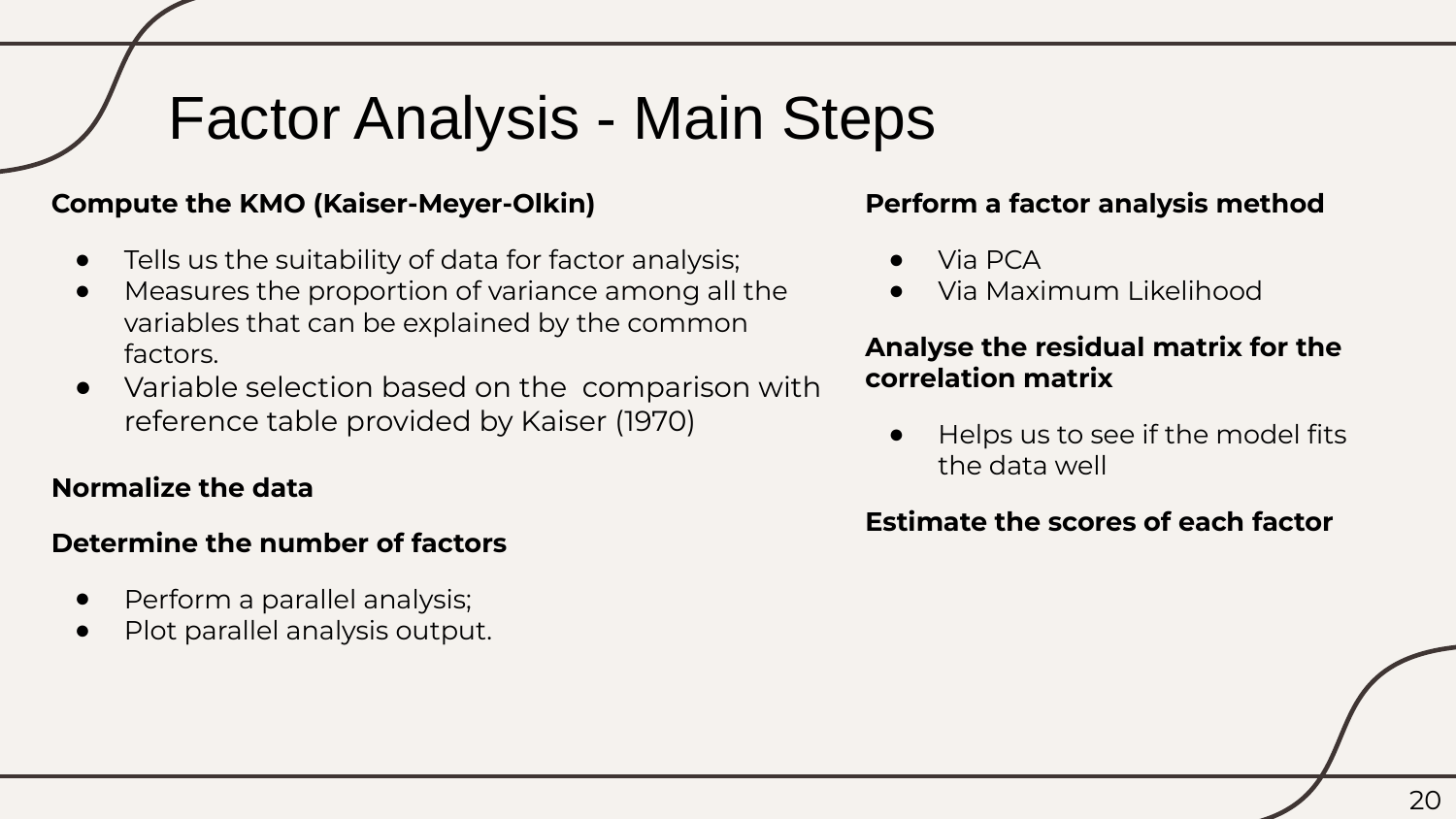

# Factor Analysis - Main Steps
Compute the KMO (Kaiser-Meyer-Olkin)
Tells us the suitability of data for factor analysis;
Measures the proportion of variance among all the variables that can be explained by the common factors.
Variable selection based on the  comparison with reference table provided by Kaiser (1970)

Normalize the data
Determine the number of factors
Perform a parallel analysis;
Plot parallel analysis output.

Perform a factor analysis method
Via PCA
Via Maximum Likelihood
Analyse the residual matrix for the correlation matrix
Helps us to see if the model fits the data well
Estimate the scores of each factor

20